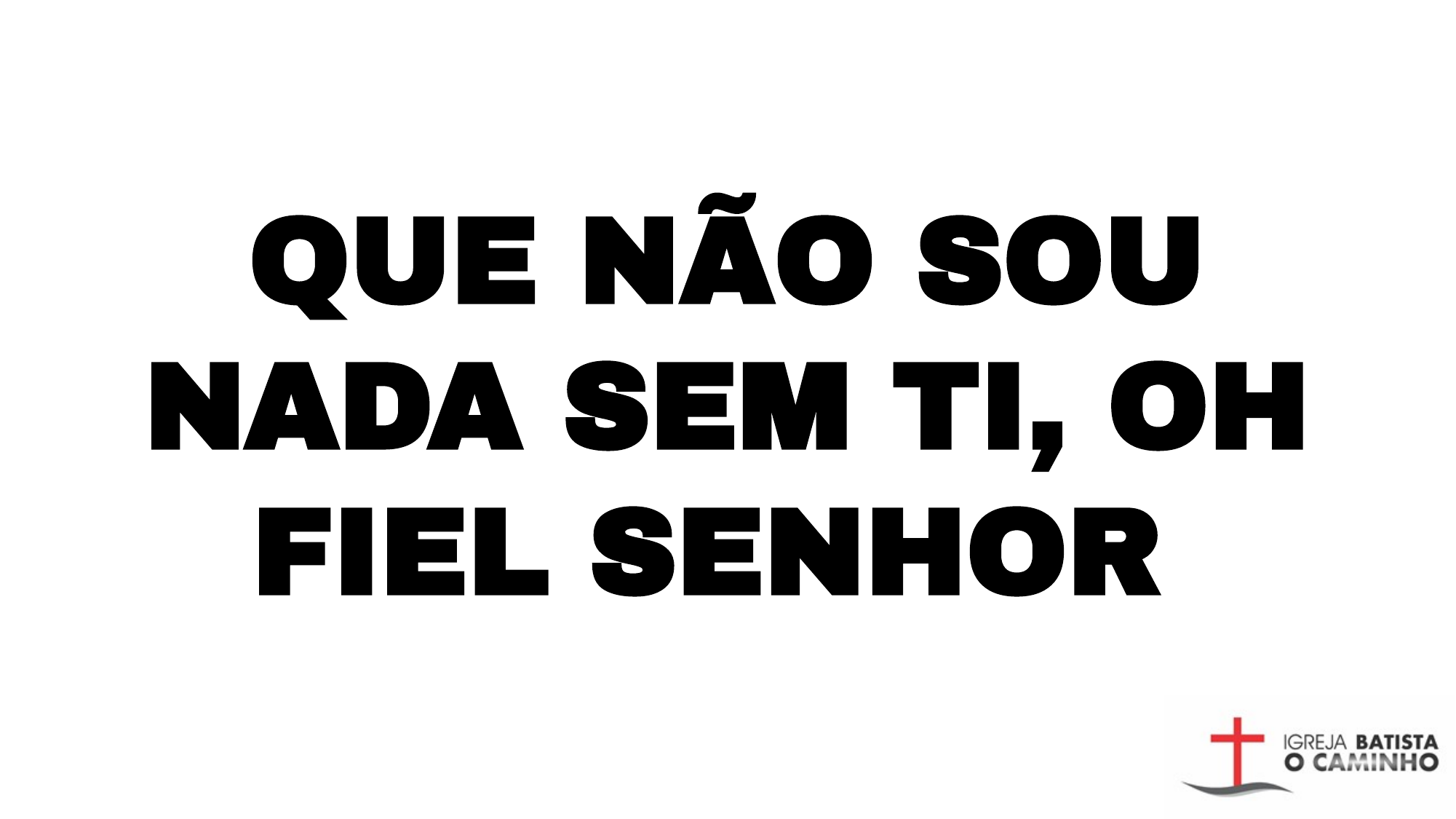

# QUE NÃO SOU NADA SEM TI, OH FIEL SENHOR